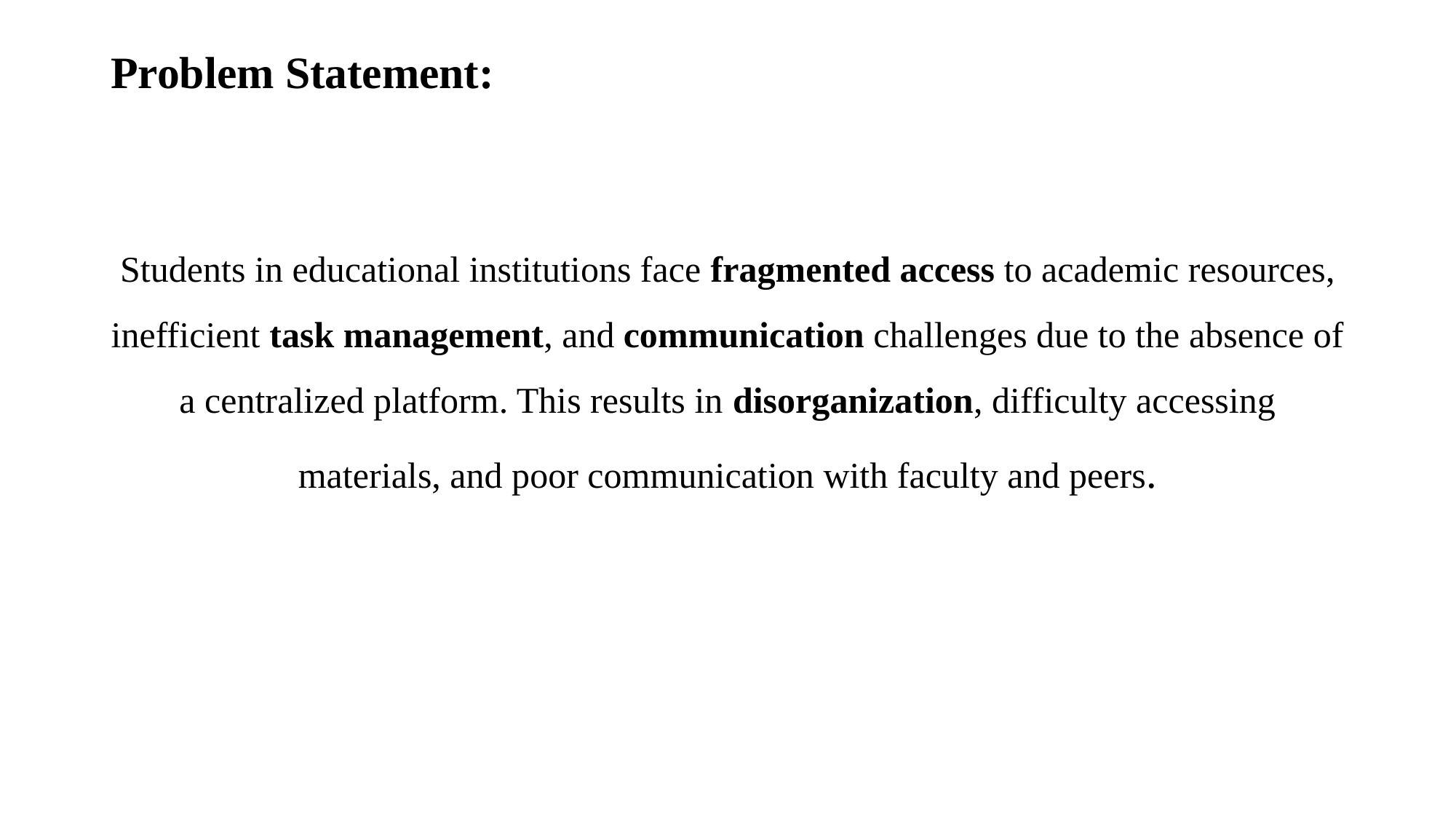

# Problem Statement:
Students in educational institutions face fragmented access to academic resources, inefficient task management, and communication challenges due to the absence of a centralized platform. This results in disorganization, difficulty accessing materials, and poor communication with faculty and peers.